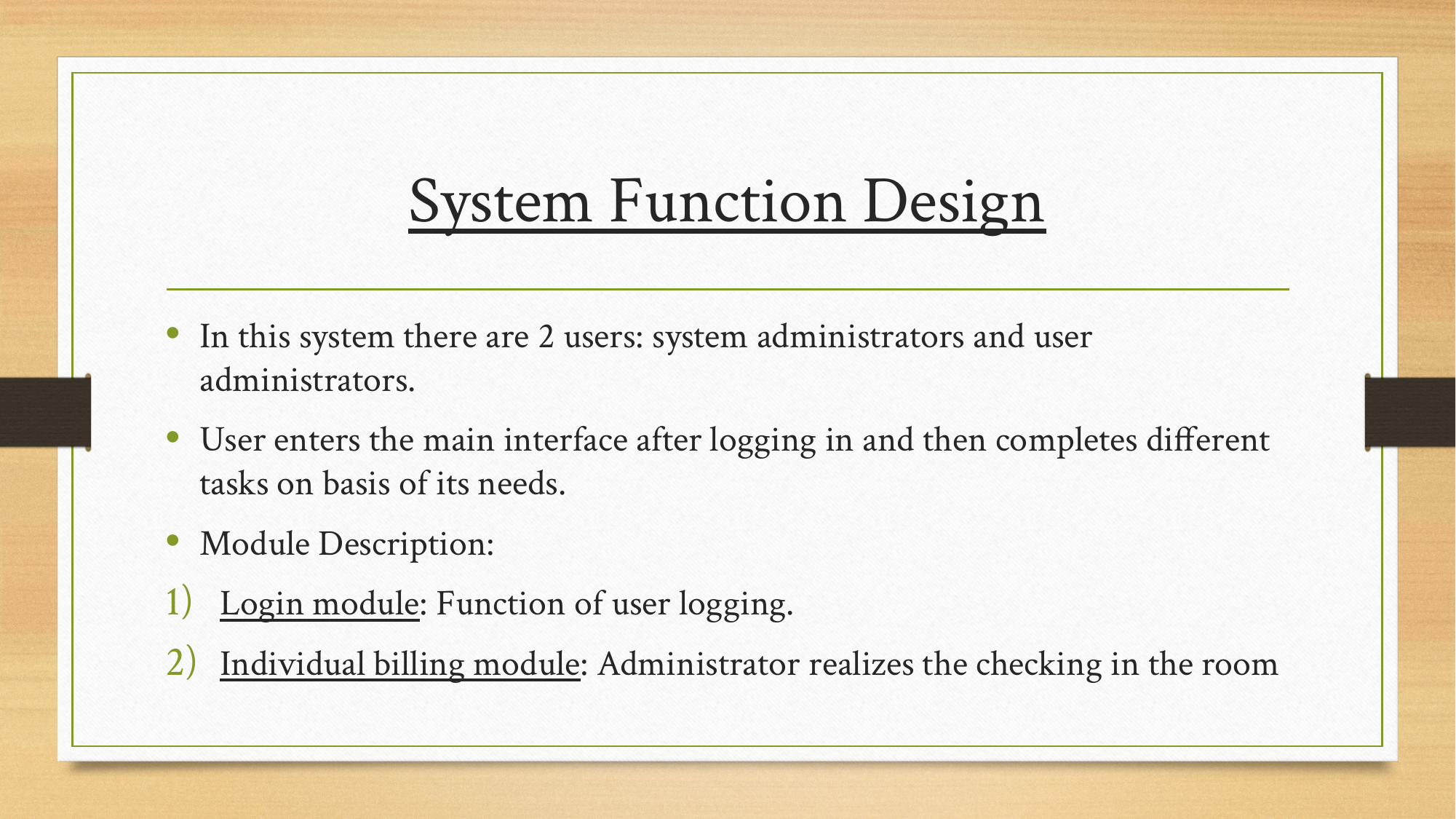

# System Function Design
In this system there are 2 users: system administrators and user administrators.
User enters the main interface after logging in and then completes different tasks on basis of its needs.
Module Description:
Login module: Function of user logging.
Individual billing module: Administrator realizes the checking in the room